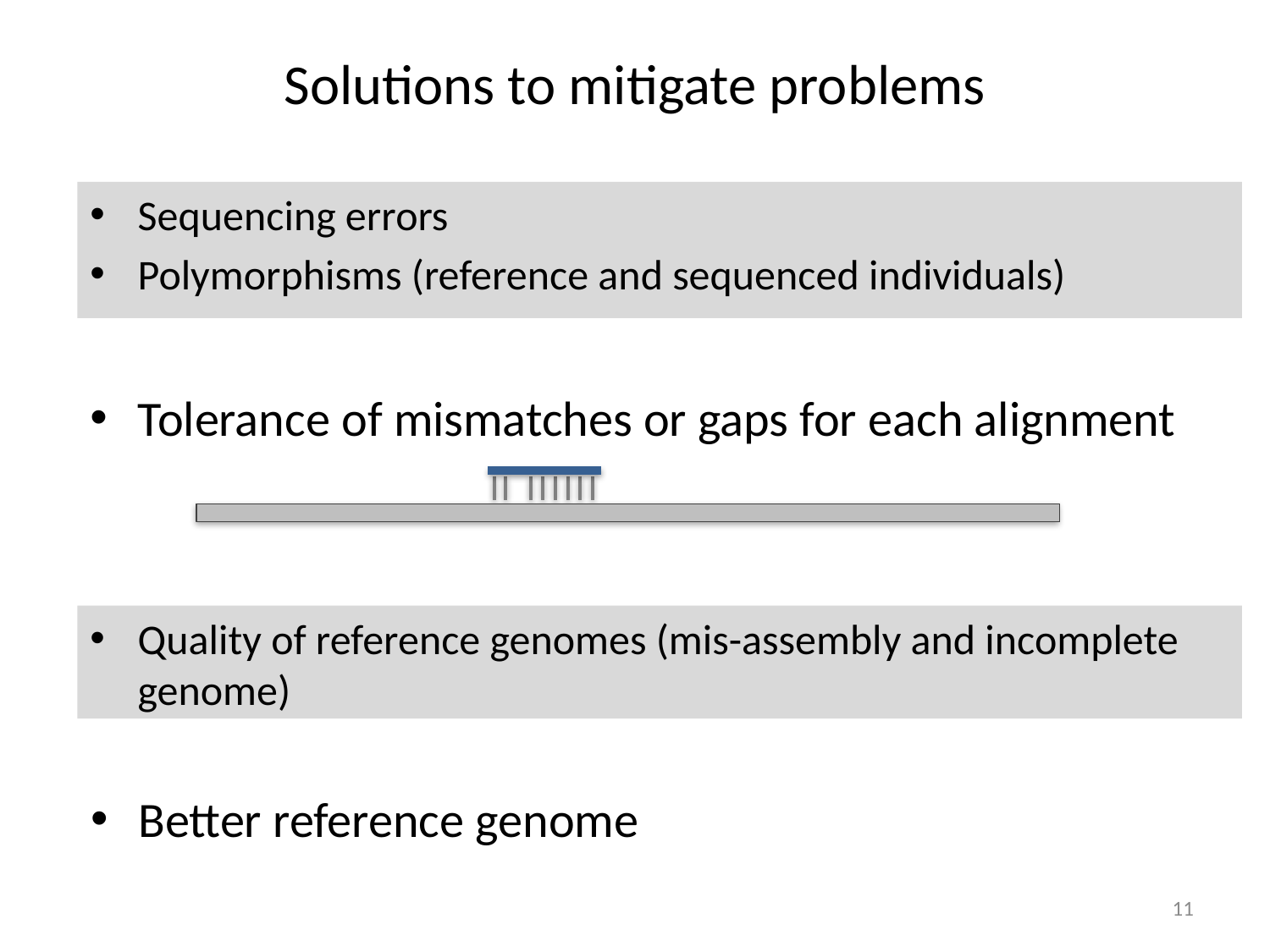

# Solutions to mitigate problems
Sequencing errors
Polymorphisms (reference and sequenced individuals)
Tolerance of mismatches or gaps for each alignment

Quality of reference genomes (mis-assembly and incomplete genome)
Better reference genome
11